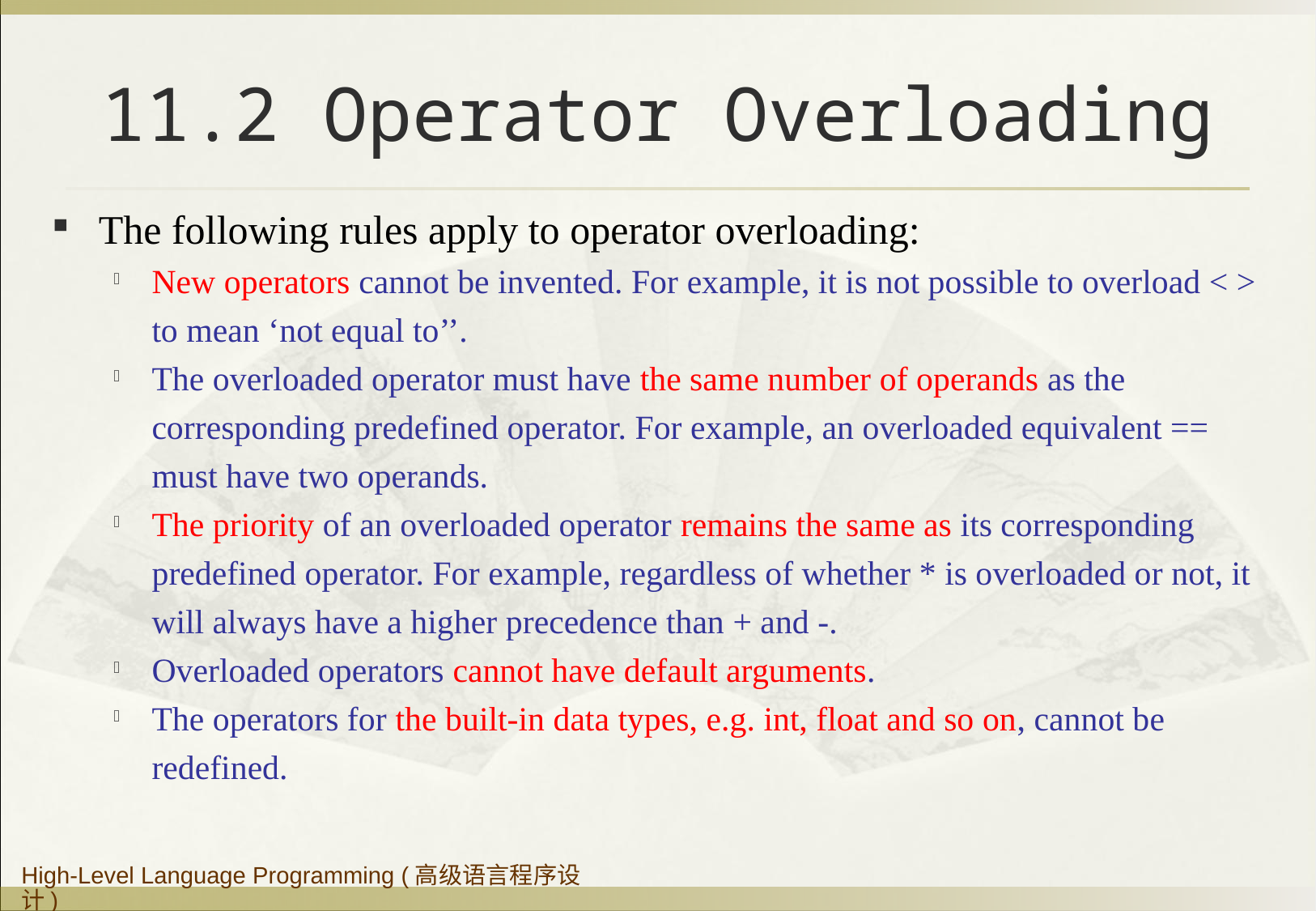

# 11.2 Operator Overloading
The following rules apply to operator overloading:
New operators cannot be invented. For example, it is not possible to overload < > to mean ‘not equal to’’.
The overloaded operator must have the same number of operands as the corresponding predefined operator. For example, an overloaded equivalent == must have two operands.
The priority of an overloaded operator remains the same as its corresponding predefined operator. For example, regardless of whether * is overloaded or not, it will always have a higher precedence than + and -.
Overloaded operators cannot have default arguments.
The operators for the built-in data types, e.g. int, float and so on, cannot be redefined.